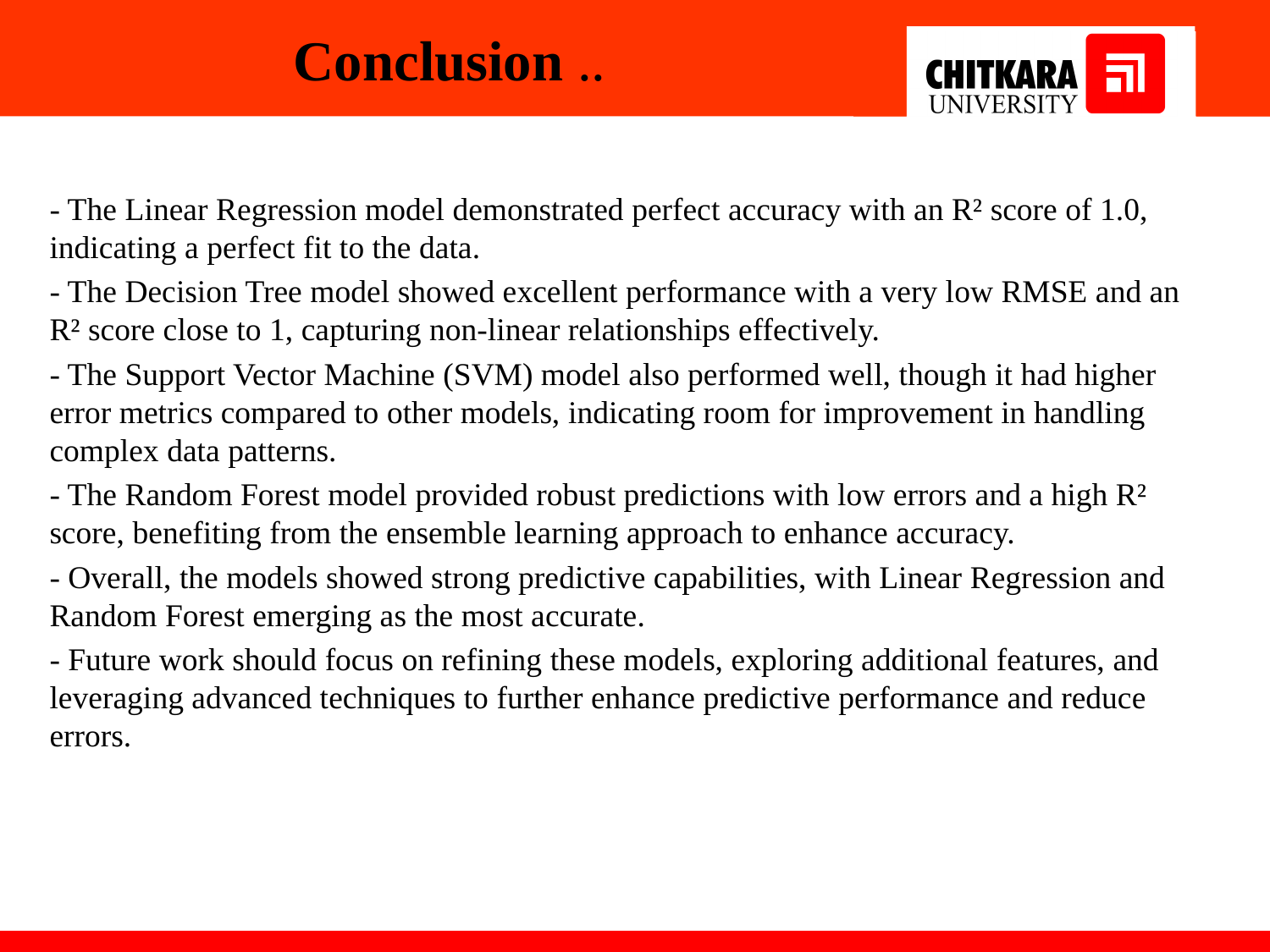

# Conclusion ..

- The Linear Regression model demonstrated perfect accuracy with an R² score of 1.0, indicating a perfect fit to the data.
- The Decision Tree model showed excellent performance with a very low RMSE and an R² score close to 1, capturing non-linear relationships effectively.
- The Support Vector Machine (SVM) model also performed well, though it had higher error metrics compared to other models, indicating room for improvement in handling complex data patterns.
- The Random Forest model provided robust predictions with low errors and a high R² score, benefiting from the ensemble learning approach to enhance accuracy.
- Overall, the models showed strong predictive capabilities, with Linear Regression and Random Forest emerging as the most accurate.
- Future work should focus on refining these models, exploring additional features, and leveraging advanced techniques to further enhance predictive performance and reduce errors.